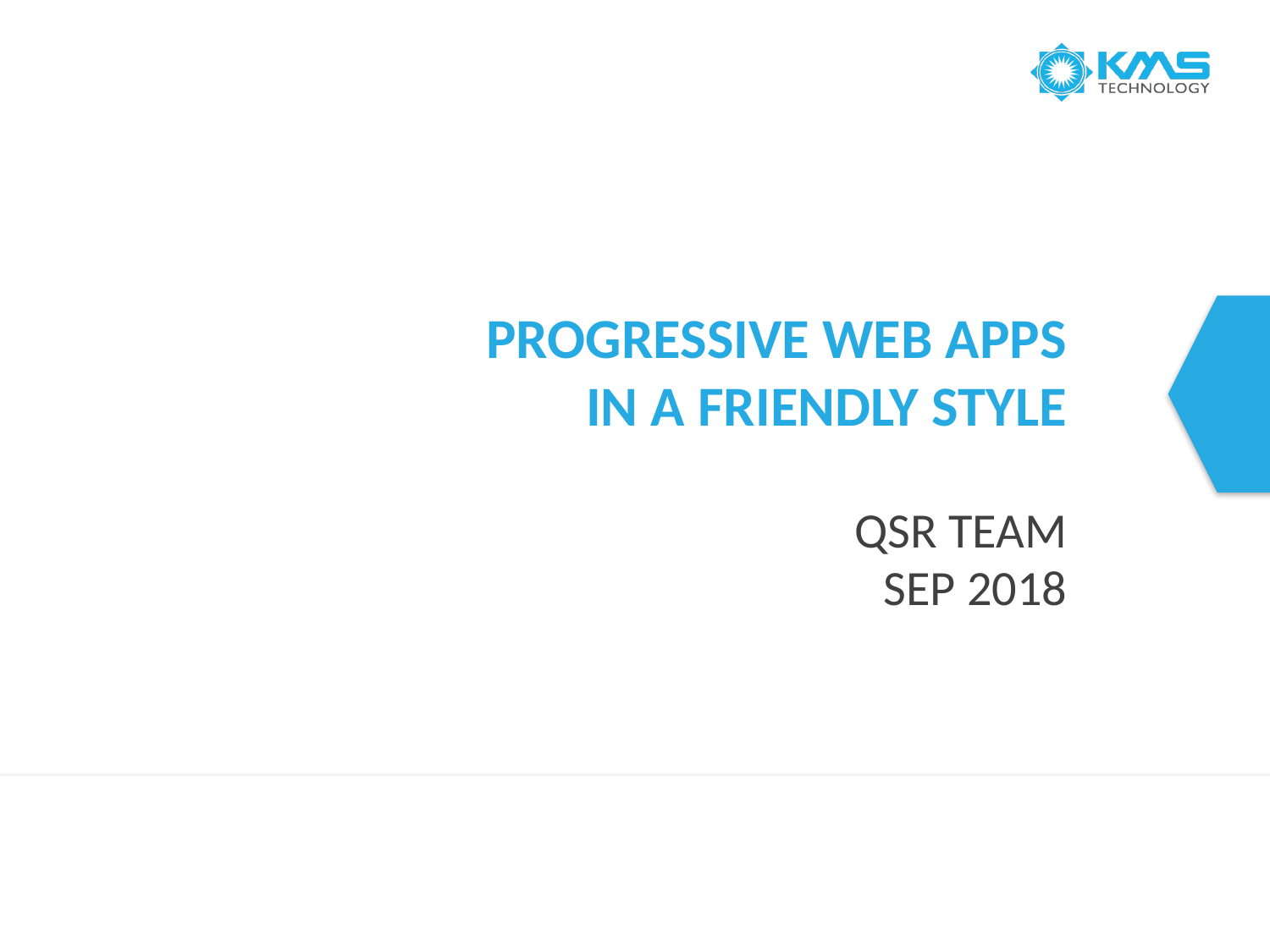

# PROGRESSIVE WEB APPS IN a FRIENDLY style
Qsr team
SEP 2018